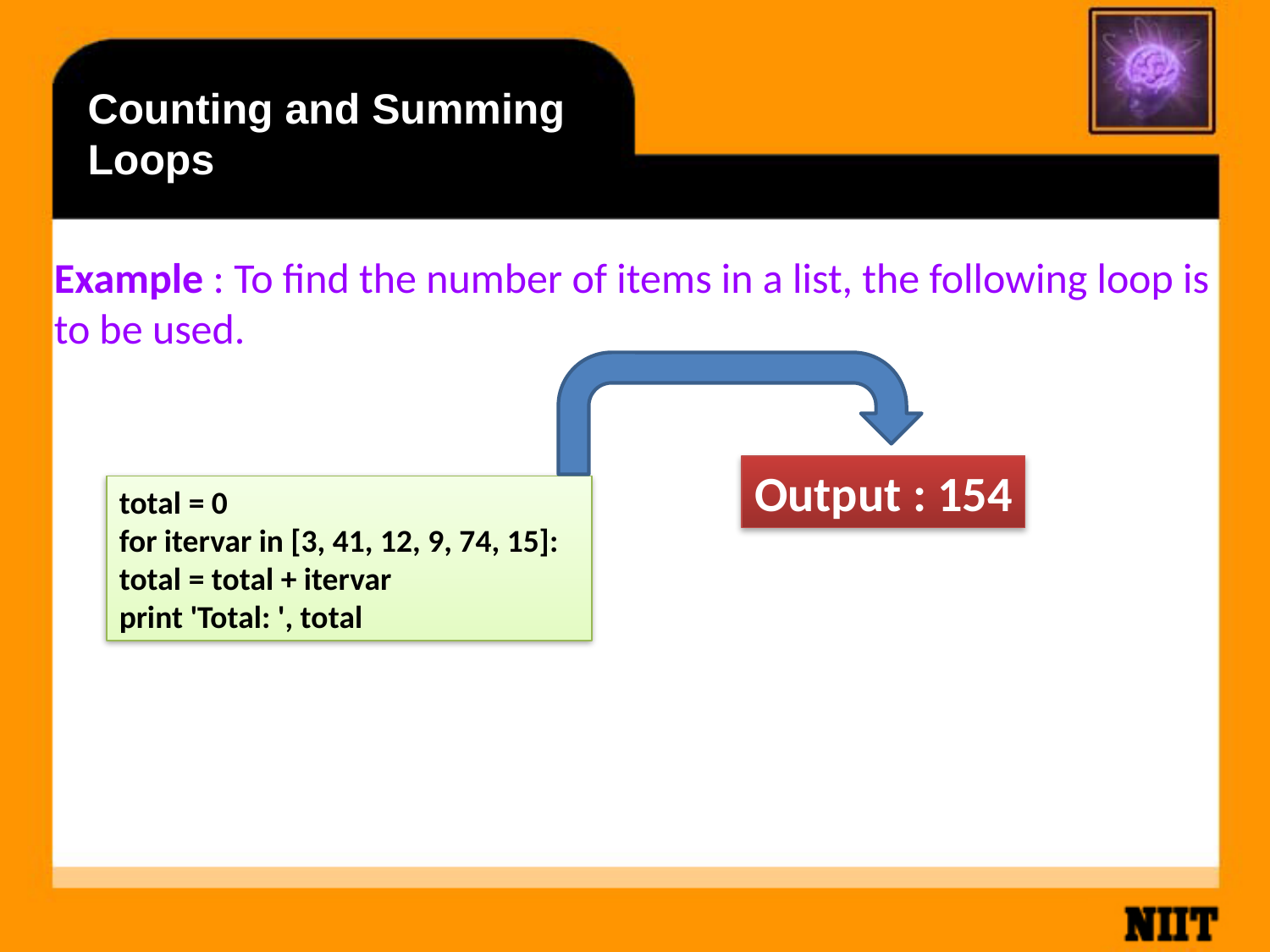

# Counting and Summing Loops
Example : To find the number of items in a list, the following loop is to be used.

Output : 154
total = 0
for itervar in [3, 41, 12, 9, 74, 15]:
total = total + itervar
print 'Total: ', total